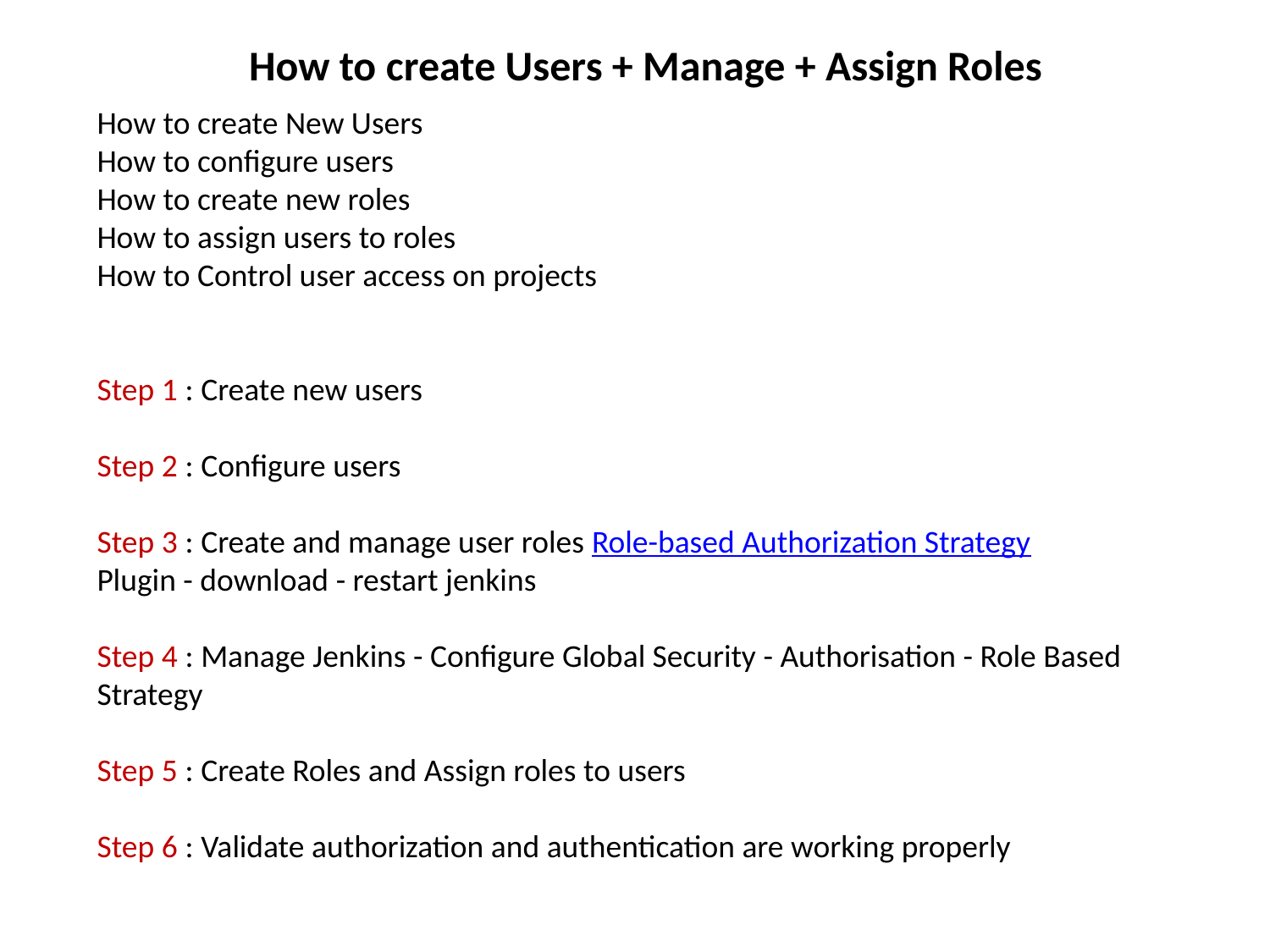

How to create Users + Manage + Assign Roles
How to create New Users
How to configure users
How to create new roles
How to assign users to roles
How to Control user access on projects

Step 1 : Create new users

Step 2 : Configure users

Step 3 : Create and manage user roles Role-based Authorization Strategy
Plugin - download - restart jenkins

Step 4 : Manage Jenkins - Configure Global Security - Authorisation - Role Based Strategy

Step 5 : Create Roles and Assign roles to users

Step 6 : Validate authorization and authentication are working properly